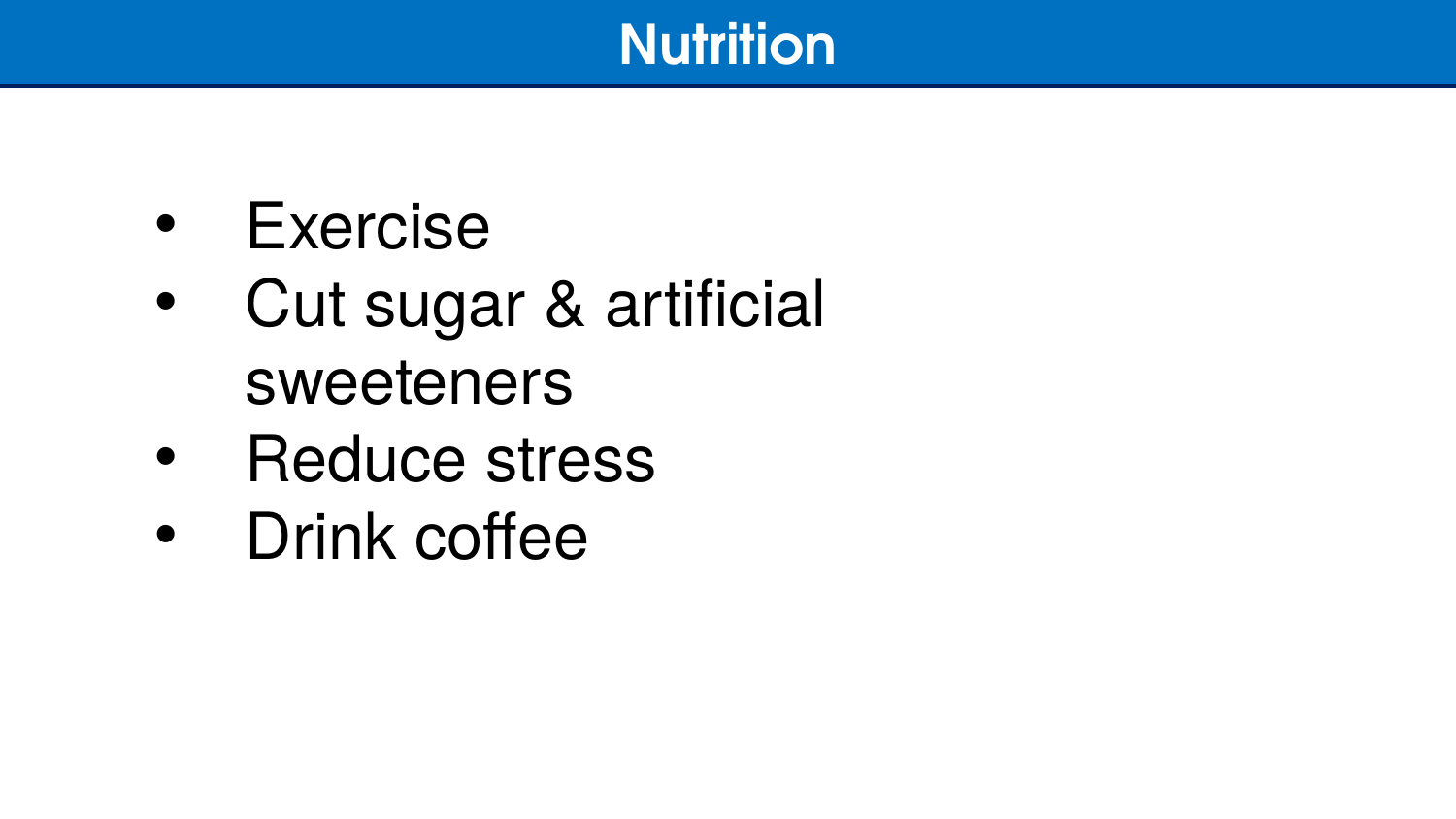

Nutrition
Exercise
Cut sugar & artificial sweeteners
Reduce stress
Drink coffee

11